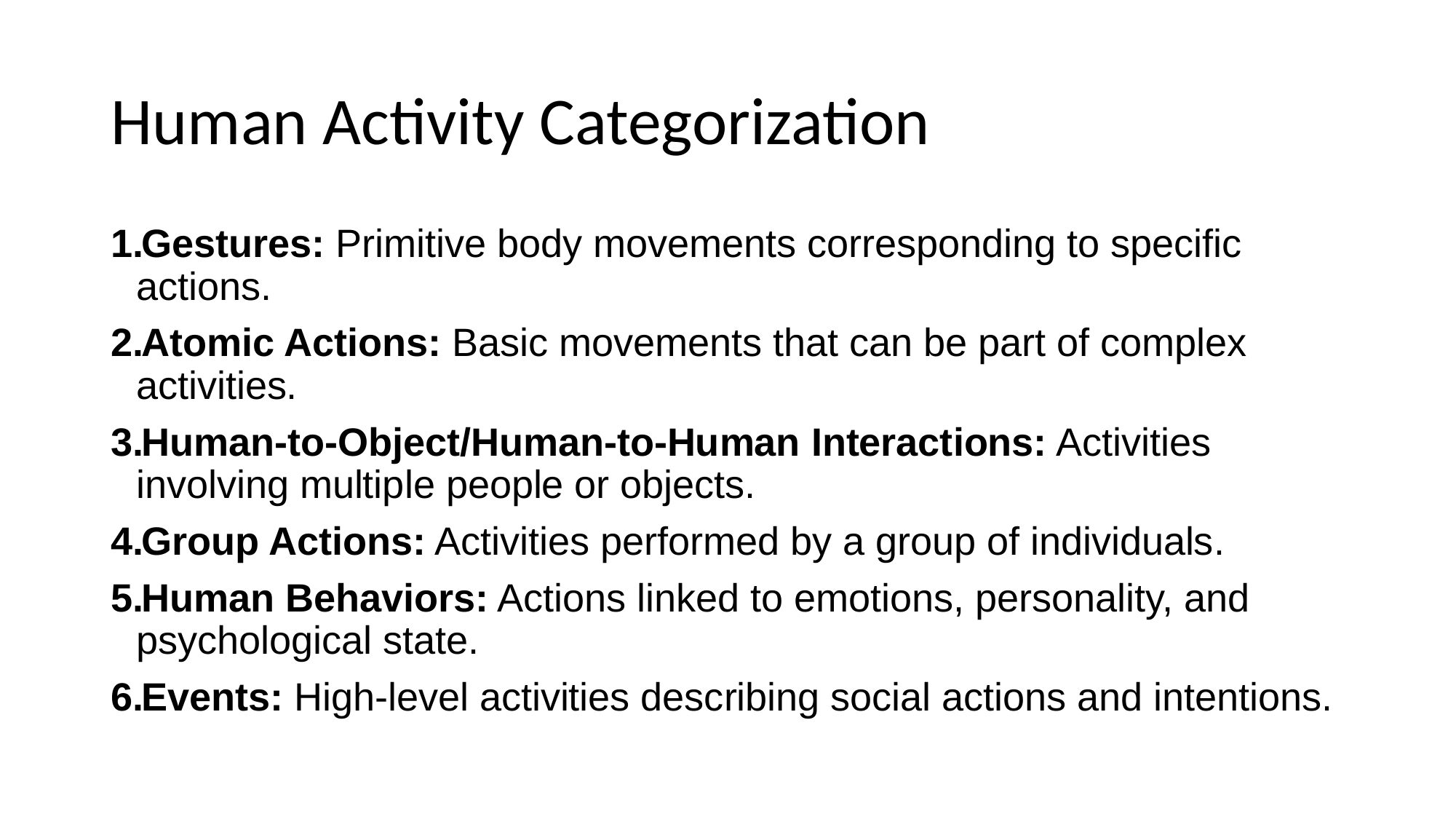

# Human Activity Categorization
Gestures: Primitive body movements corresponding to specific actions.
Atomic Actions: Basic movements that can be part of complex activities.
Human-to-Object/Human-to-Human Interactions: Activities involving multiple people or objects.
Group Actions: Activities performed by a group of individuals.
Human Behaviors: Actions linked to emotions, personality, and psychological state.
Events: High-level activities describing social actions and intentions.